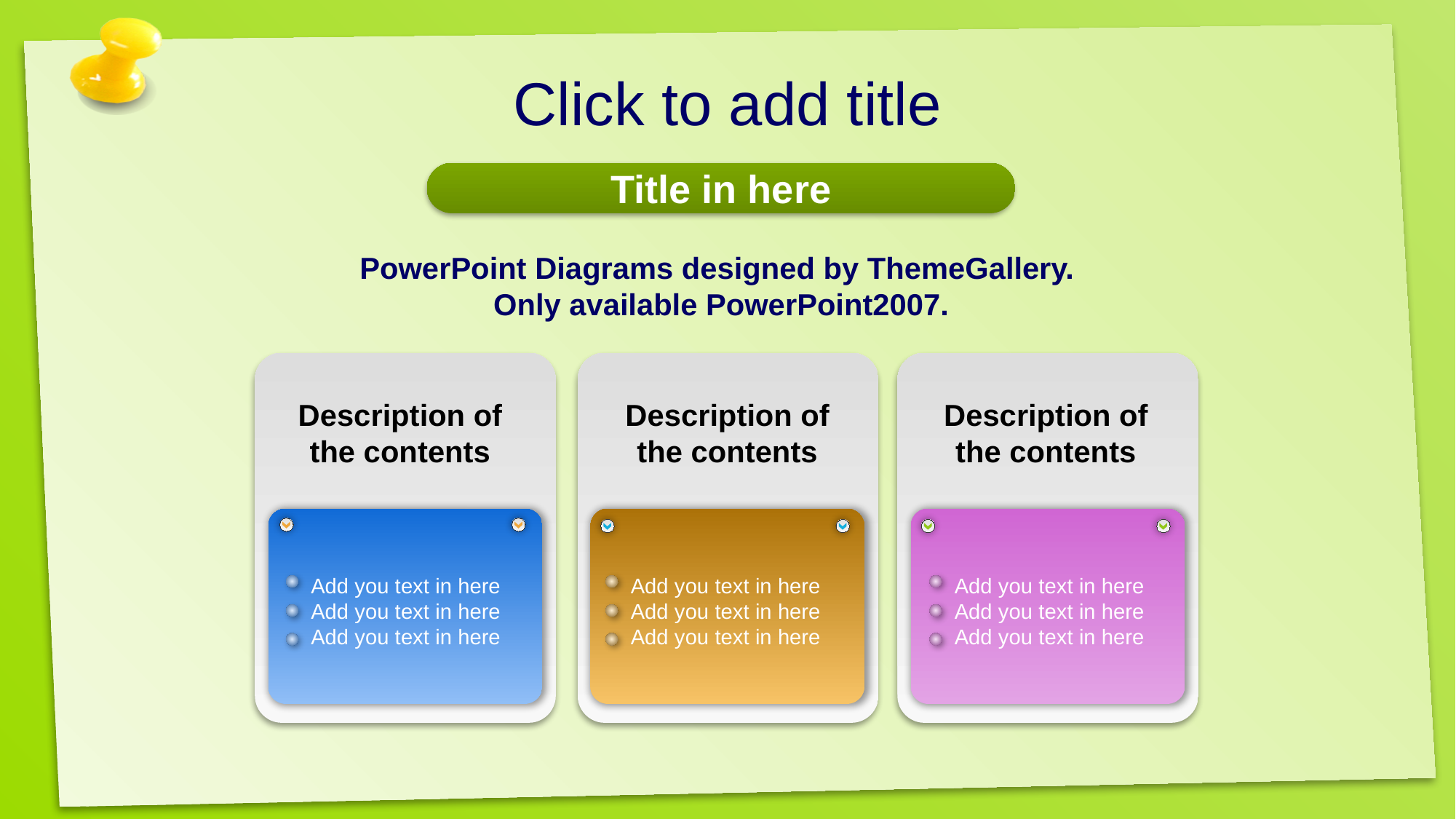

# Click to add title
Title in here
PowerPoint Diagrams designed by ThemeGallery.
Only available PowerPoint2007.

Description of the contents
Description of the contents
Description of the contents

 Add you text in here
 Add you text in here
 Add you text in here
 Add you text in here
 Add you text in here
 Add you text in here
 Add you text in here
 Add you text in here
 Add you text in here

Designed by Guild Design Inc.